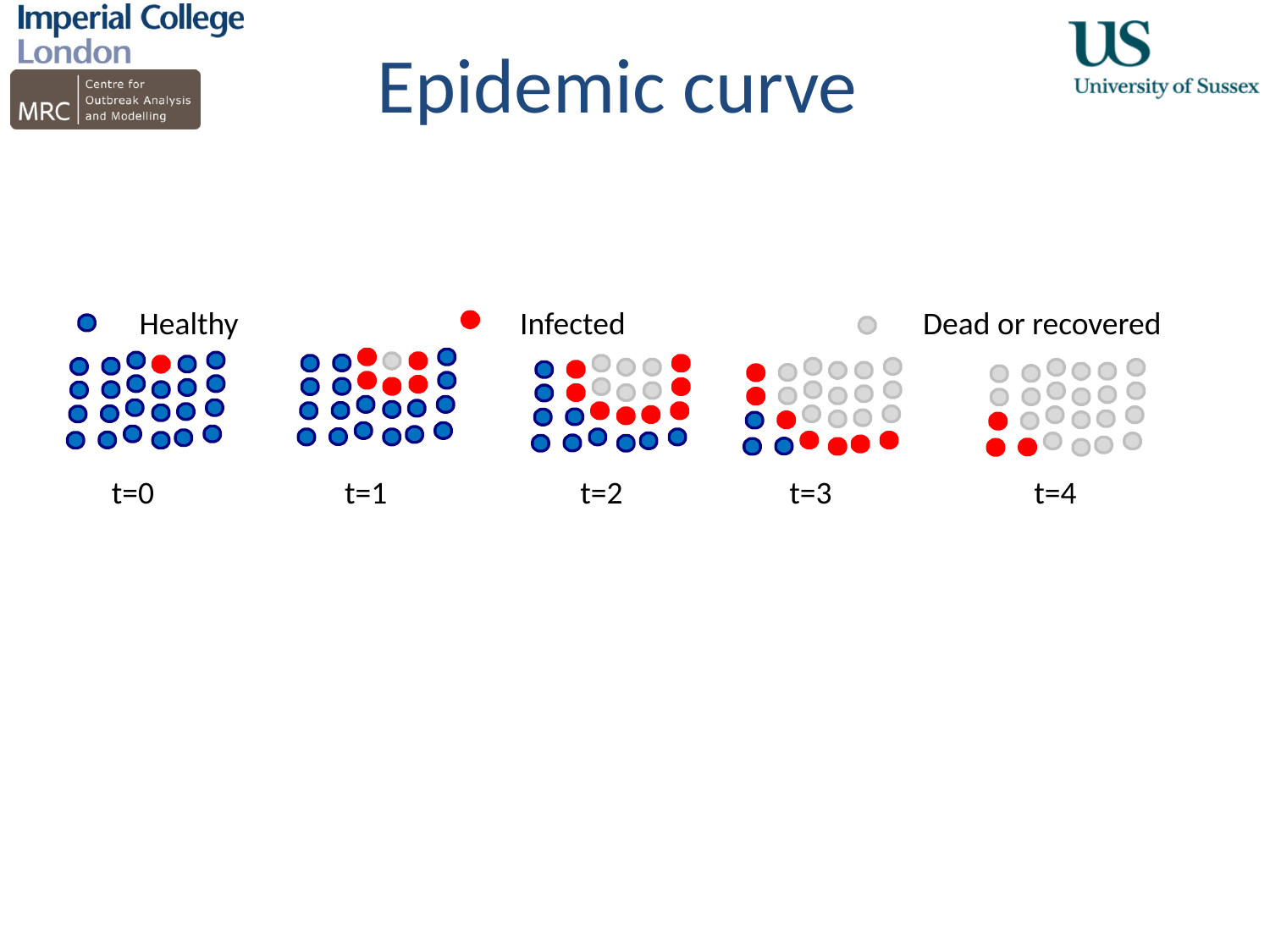

# Epidemic curve
Healthy
Infected
Dead or recovered

t=0
t=1
t=2
t=3
t=4